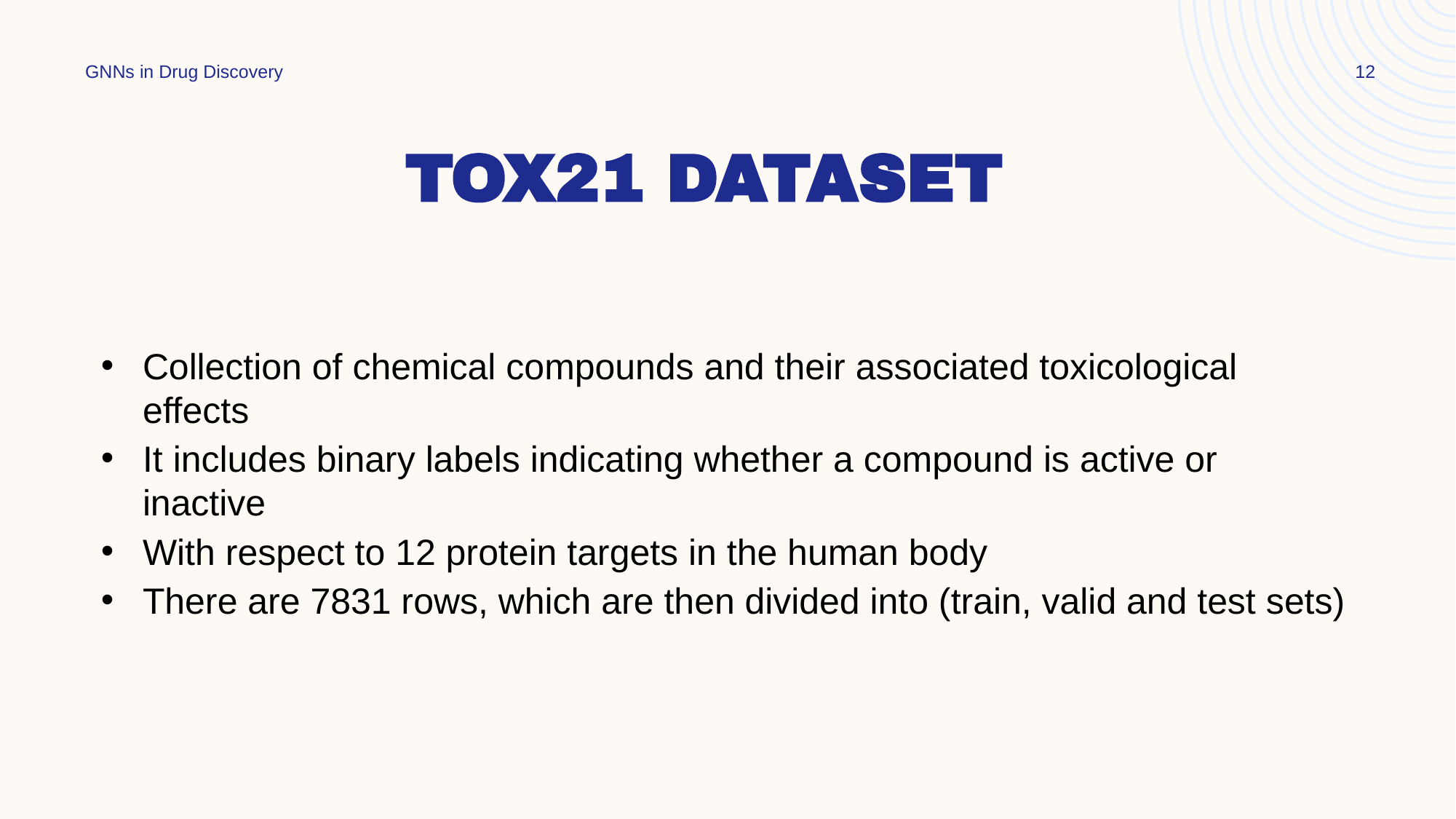

GNNs in Drug Discovery
12
# Tox21 Dataset
Collection of chemical compounds and their associated toxicological effects
It includes binary labels indicating whether a compound is active or inactive
With respect to 12 protein targets in the human body
There are 7831 rows, which are then divided into (train, valid and test sets)